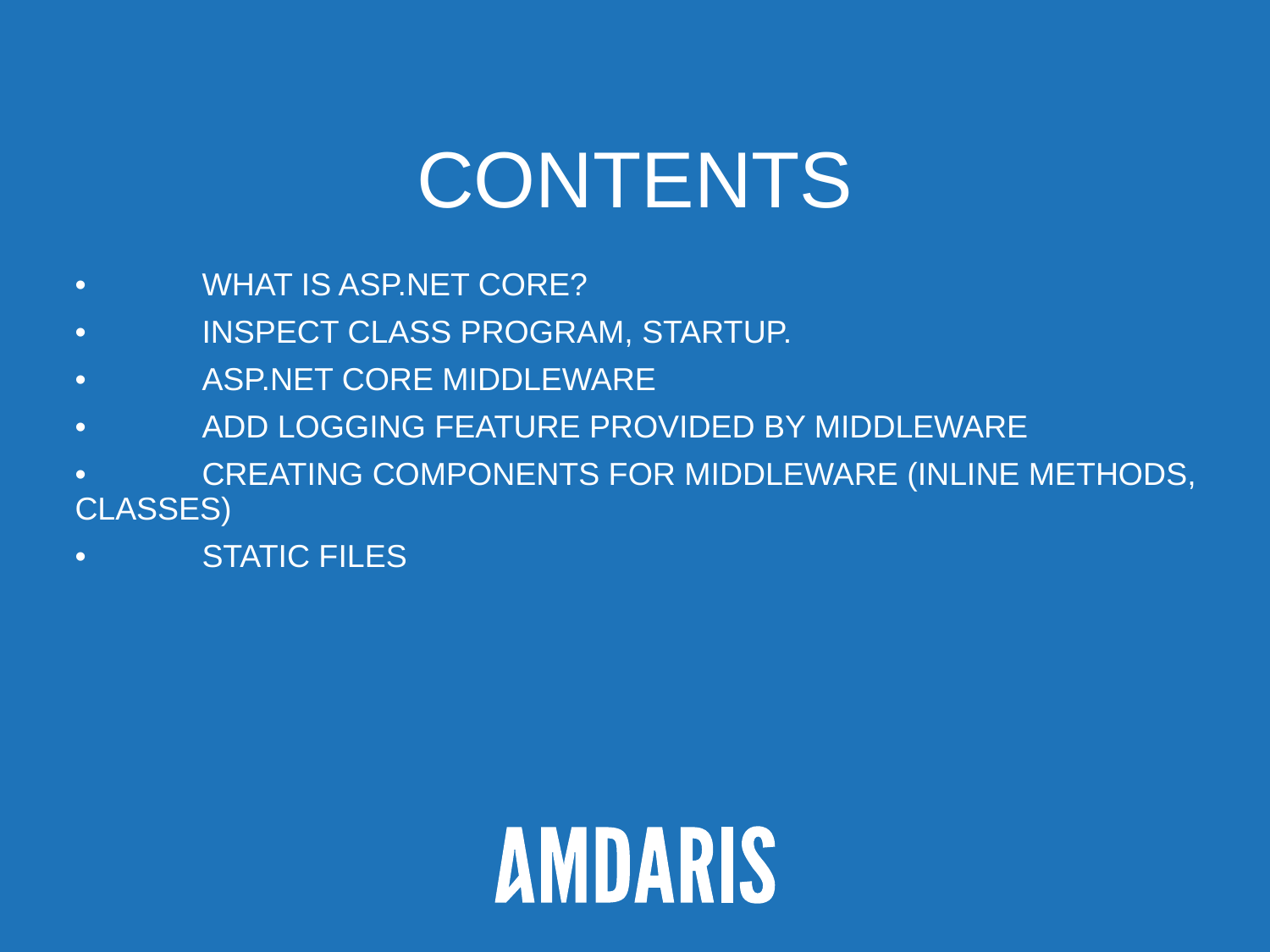

# Contents
•	What is ASP.NET Core?
•	Inspect Class Program, Startup.
•	ASP.NET Core Middleware
•	Add Logging feature provided by Middleware
•	Creating components for middleware (Inline methods, classes)
•	Static files